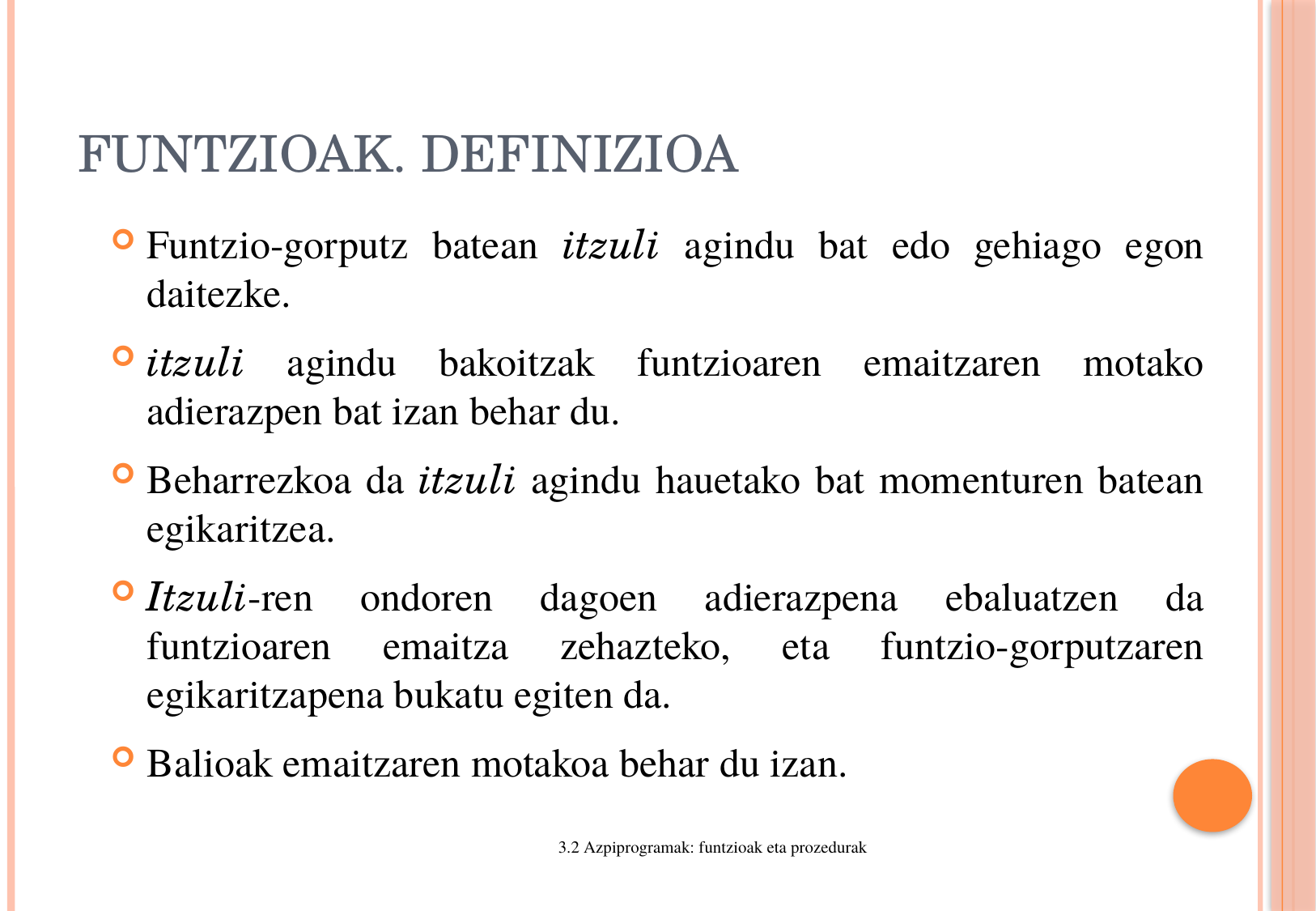

# Funtzioak. Definizioa
Funtzio-gorputz batean itzuli agindu bat edo gehiago egon daitezke.
itzuli agindu bakoitzak funtzioaren emaitzaren motako adierazpen bat izan behar du.
Beharrezkoa da itzuli agindu hauetako bat momenturen batean egikaritzea.
Itzuli-ren ondoren dagoen adierazpena ebaluatzen da funtzioaren emaitza zehazteko, eta funtzio-gorputzaren egikaritzapena bukatu egiten da.
Balioak emaitzaren motakoa behar du izan.
3.2 Azpiprogramak: funtzioak eta prozedurak